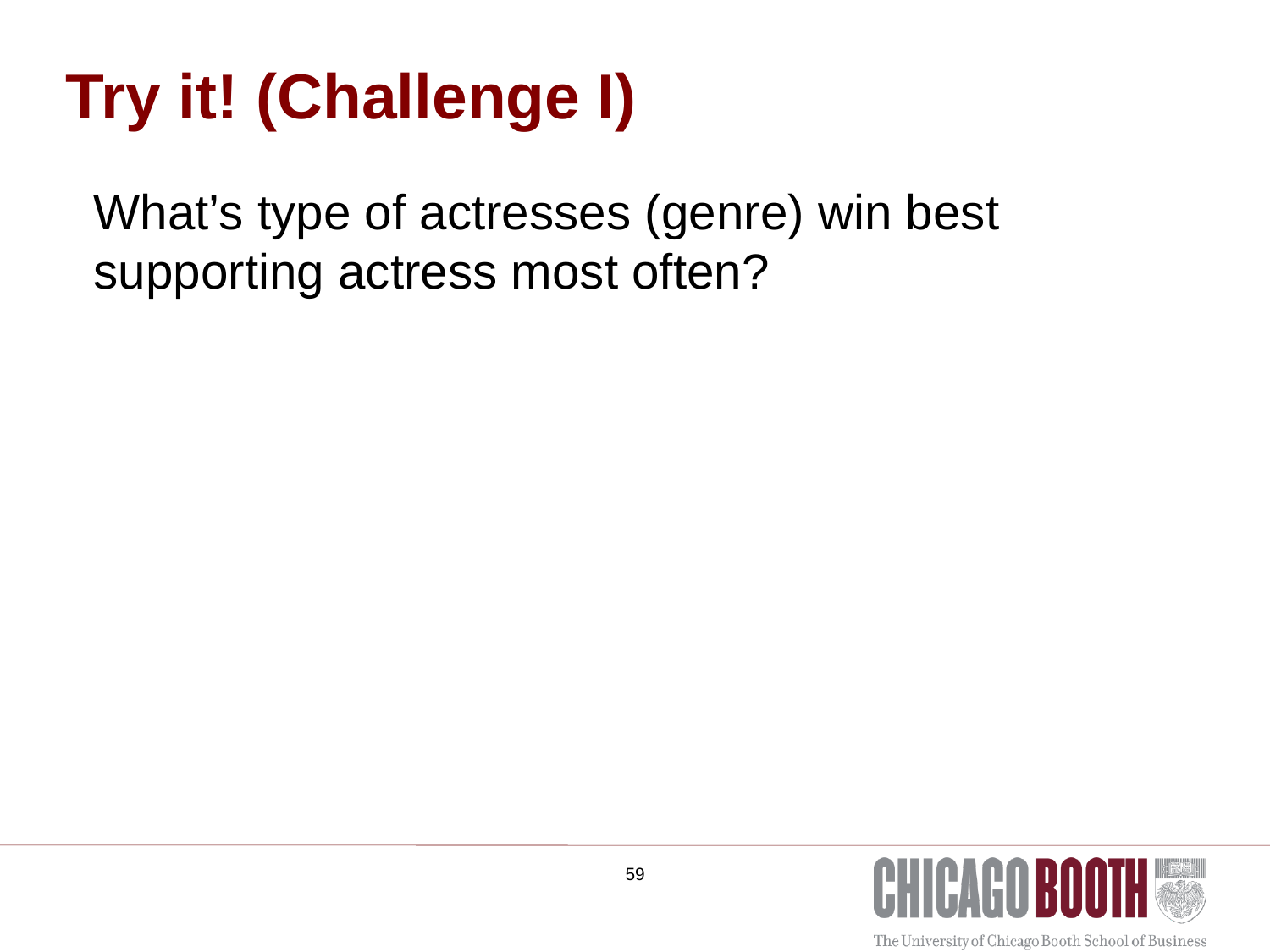

# Try it! (Challenge I)
What’s type of actresses (genre) win best supporting actress most often?

59